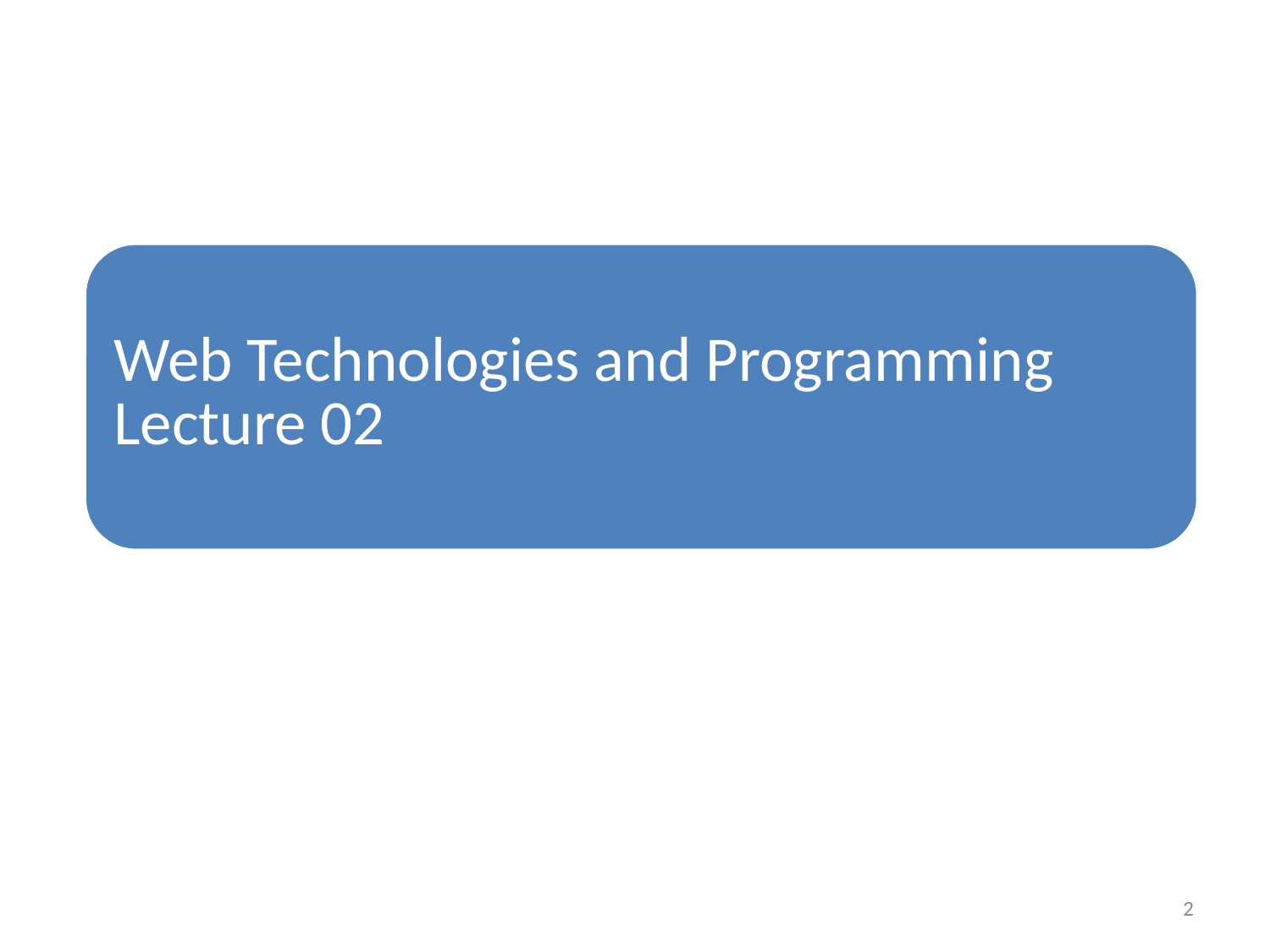

Web Technologies and Programming
Lecture 02
2